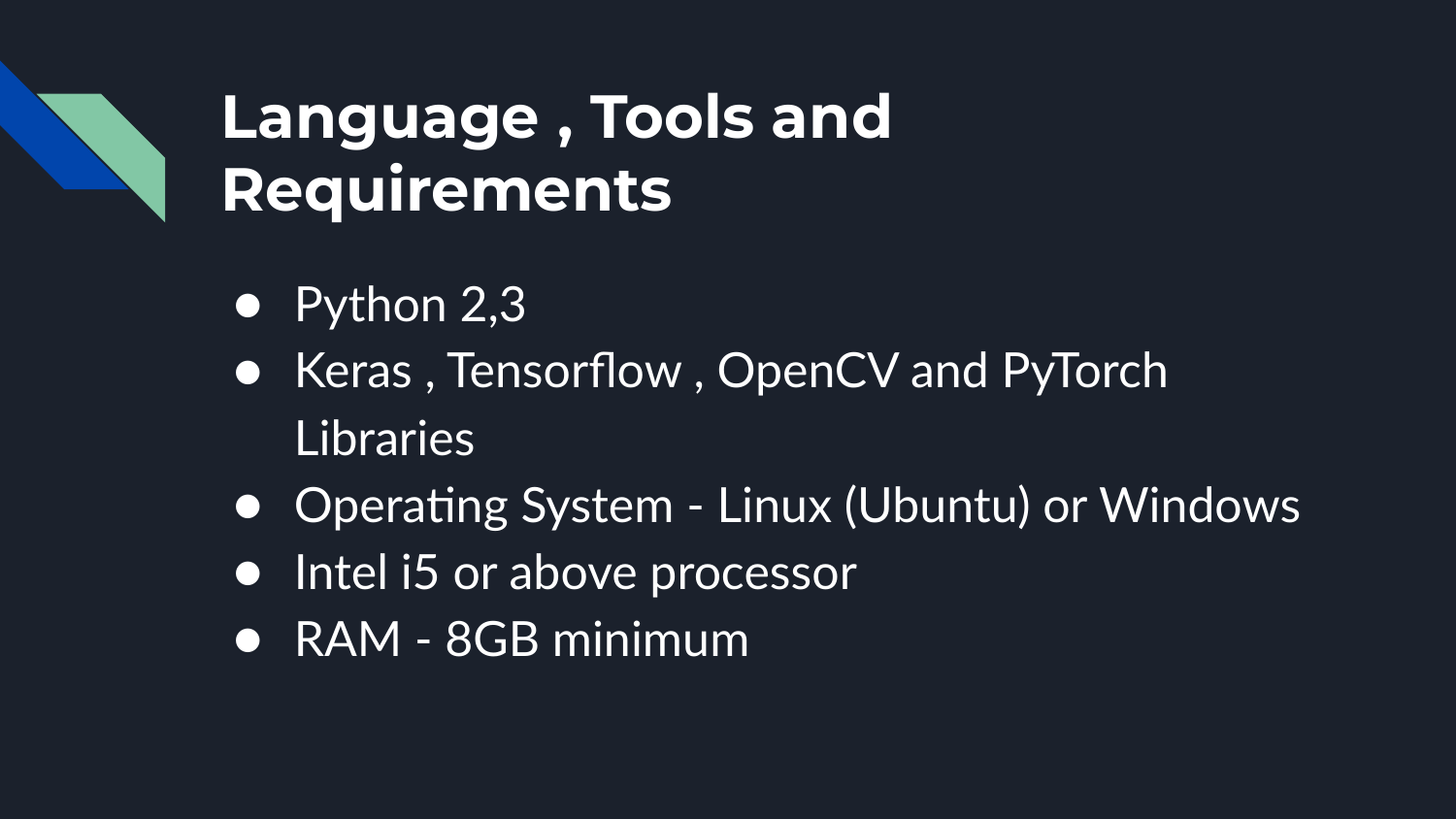

# Language , Tools and                  Requirements
Python 2,3
Keras , Tensorflow , OpenCV and PyTorch Libraries
Operating System - Linux (Ubuntu) or Windows
Intel i5 or above processor
RAM - 8GB minimum